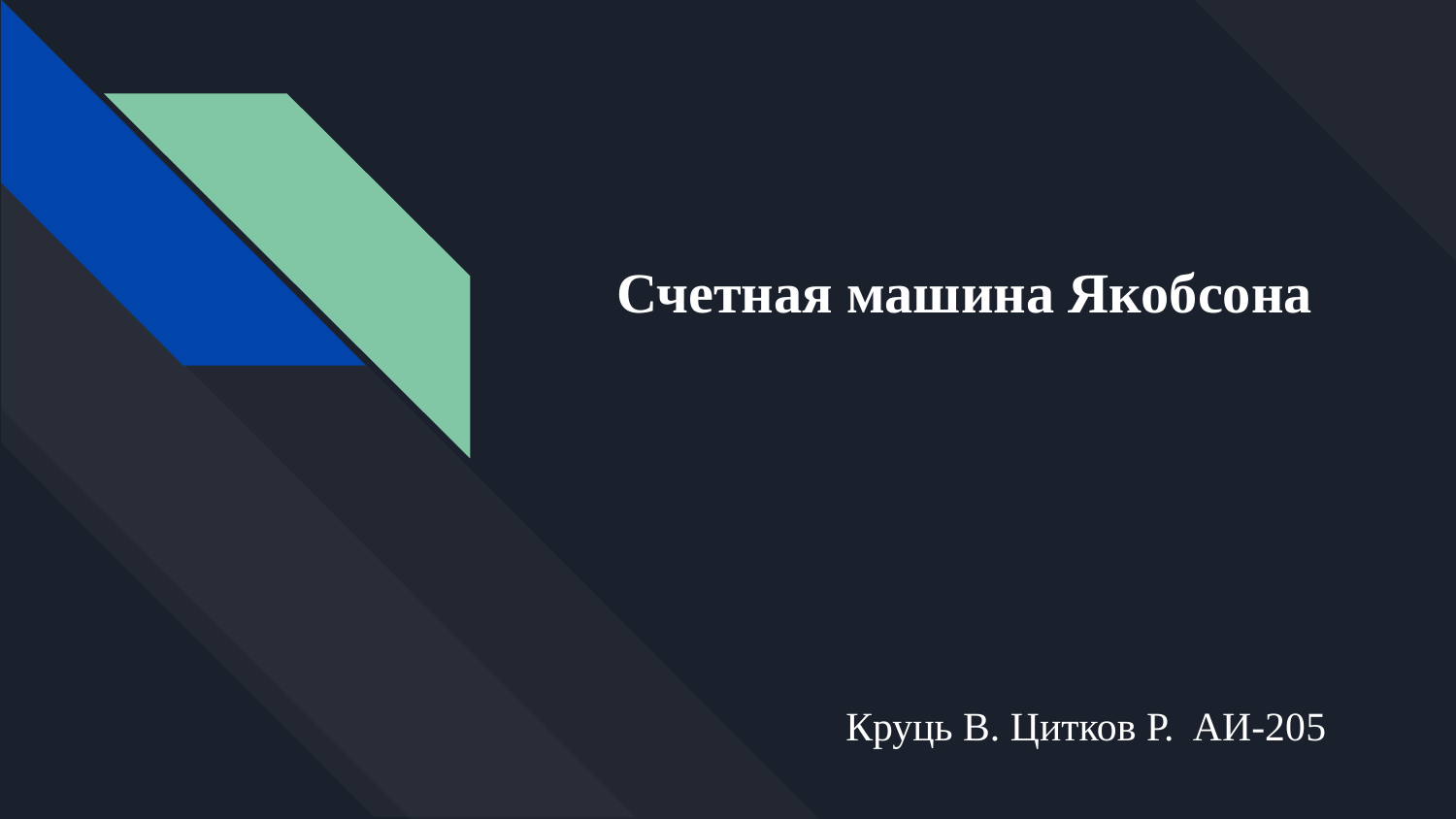

# Счетная машина Якобсона

Круць В. Цитков Р. АИ-205